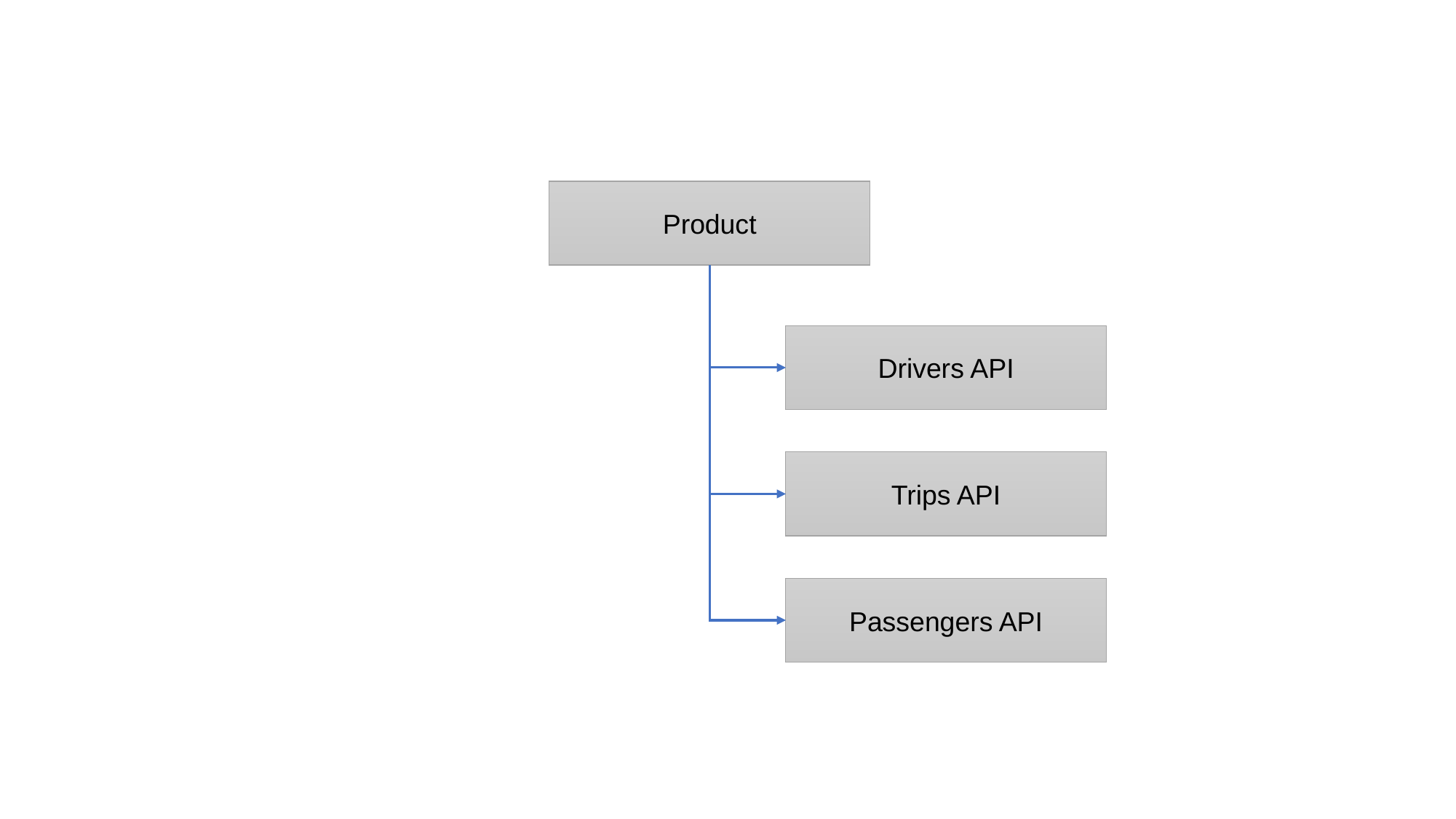

Product
Drivers API
Trips API
Passengers API